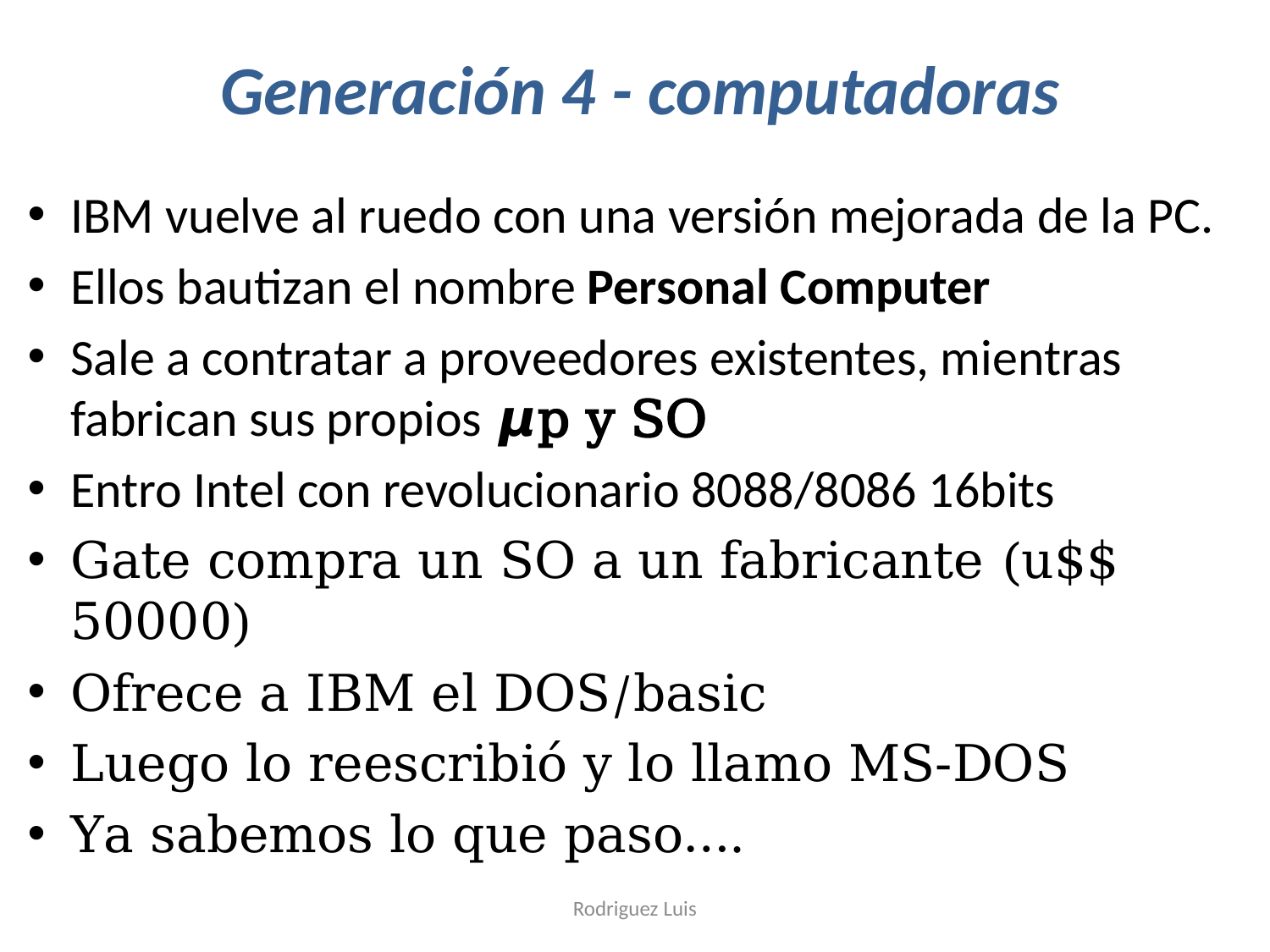

# Generación 4 - computadoras
IBM vuelve al ruedo con una versión mejorada de la PC.
Ellos bautizan el nombre Personal Computer
Sale a contratar a proveedores existentes, mientras fabrican sus propios 𝞵p y SO
Entro Intel con revolucionario 8088/8086 16bits
Gate compra un SO a un fabricante (u$$ 50000)
Ofrece a IBM el DOS/basic
Luego lo reescribió y lo llamo MS-DOS
Ya sabemos lo que paso….
Rodriguez Luis